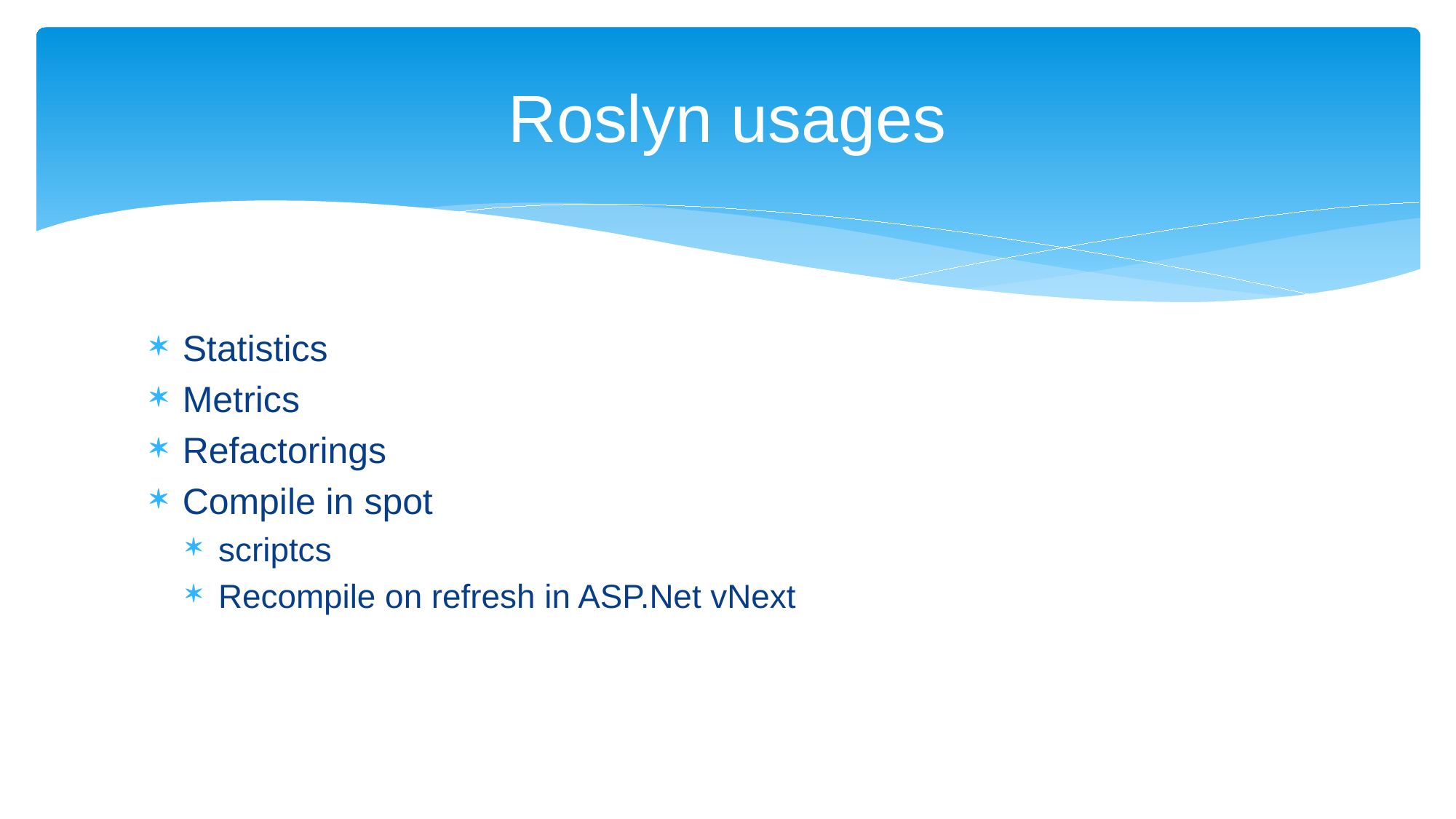

# Roslyn usages
Statistics
Metrics
Refactorings
Compile in spot
scriptcs
Recompile on refresh in ASP.Net vNext